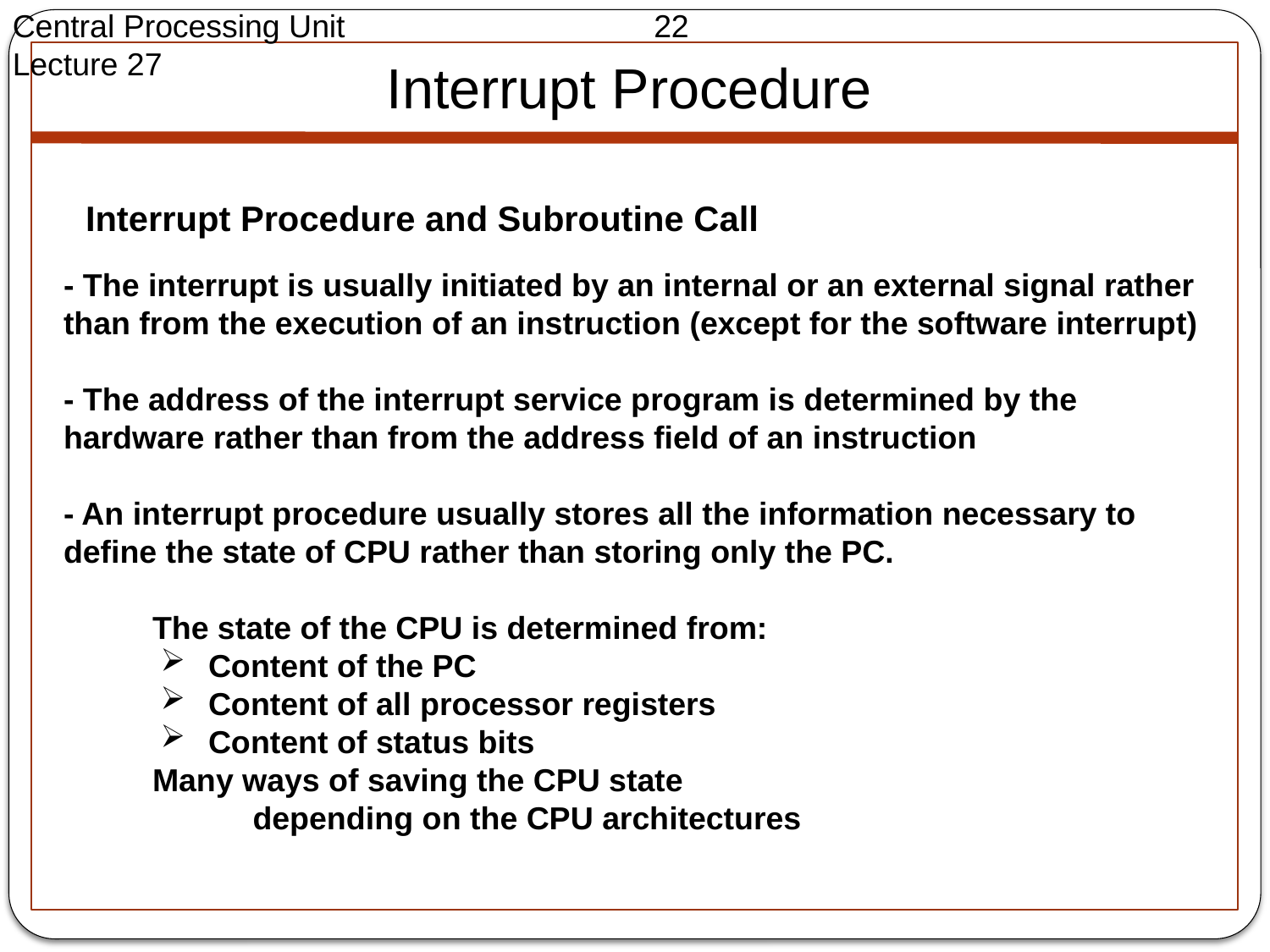

Central Processing Unit		               22				          Lecture 27

Interrupt Procedure
Interrupt Procedure and Subroutine Call
- The interrupt is usually initiated by an internal or an external signal rather than from the execution of an instruction (except for the software interrupt)

- The address of the interrupt service program is determined by the hardware rather than from the address field of an instruction

- An interrupt procedure usually stores all the information necessary to define the state of CPU rather than storing only the PC.

          The state of the CPU is determined from:
  Content of the PC
  Content of all processor registers
  Content of status bits
          Many ways of saving the CPU state
          	       depending on the CPU architectures